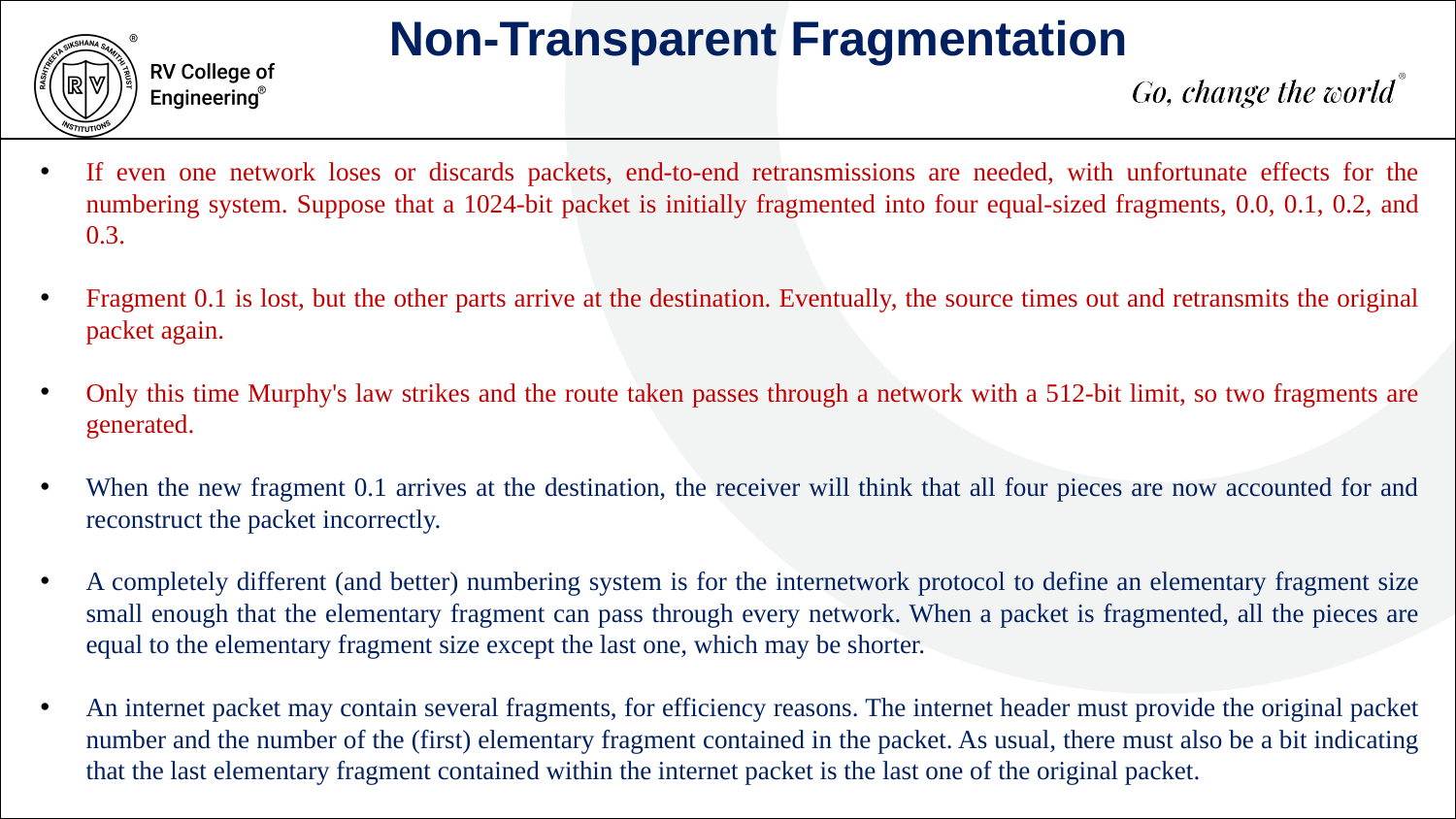

Non-Transparent Fragmentation

If even one network loses or discards packets, end-to-end retransmissions are needed, with unfortunate effects for the numbering system. Suppose that a 1024-bit packet is initially fragmented into four equal-sized fragments, 0.0, 0.1, 0.2, and 0.3.

Fragment 0.1 is lost, but the other parts arrive at the destination. Eventually, the source times out and retransmits the original packet again.

Only this time Murphy's law strikes and the route taken passes through a network with a 512-bit limit, so two fragments are generated.

When the new fragment 0.1 arrives at the destination, the receiver will think that all four pieces are now accounted for and reconstruct the packet incorrectly.

A completely different (and better) numbering system is for the internetwork protocol to define an elementary fragment size small enough that the elementary fragment can pass through every network. When a packet is fragmented, all the pieces are equal to the elementary fragment size except the last one, which may be shorter.

An internet packet may contain several fragments, for efficiency reasons. The internet header must provide the original packet number and the number of the (first) elementary fragment contained in the packet. As usual, there must also be a bit indicating that the last elementary fragment contained within the internet packet is the last one of the original packet.